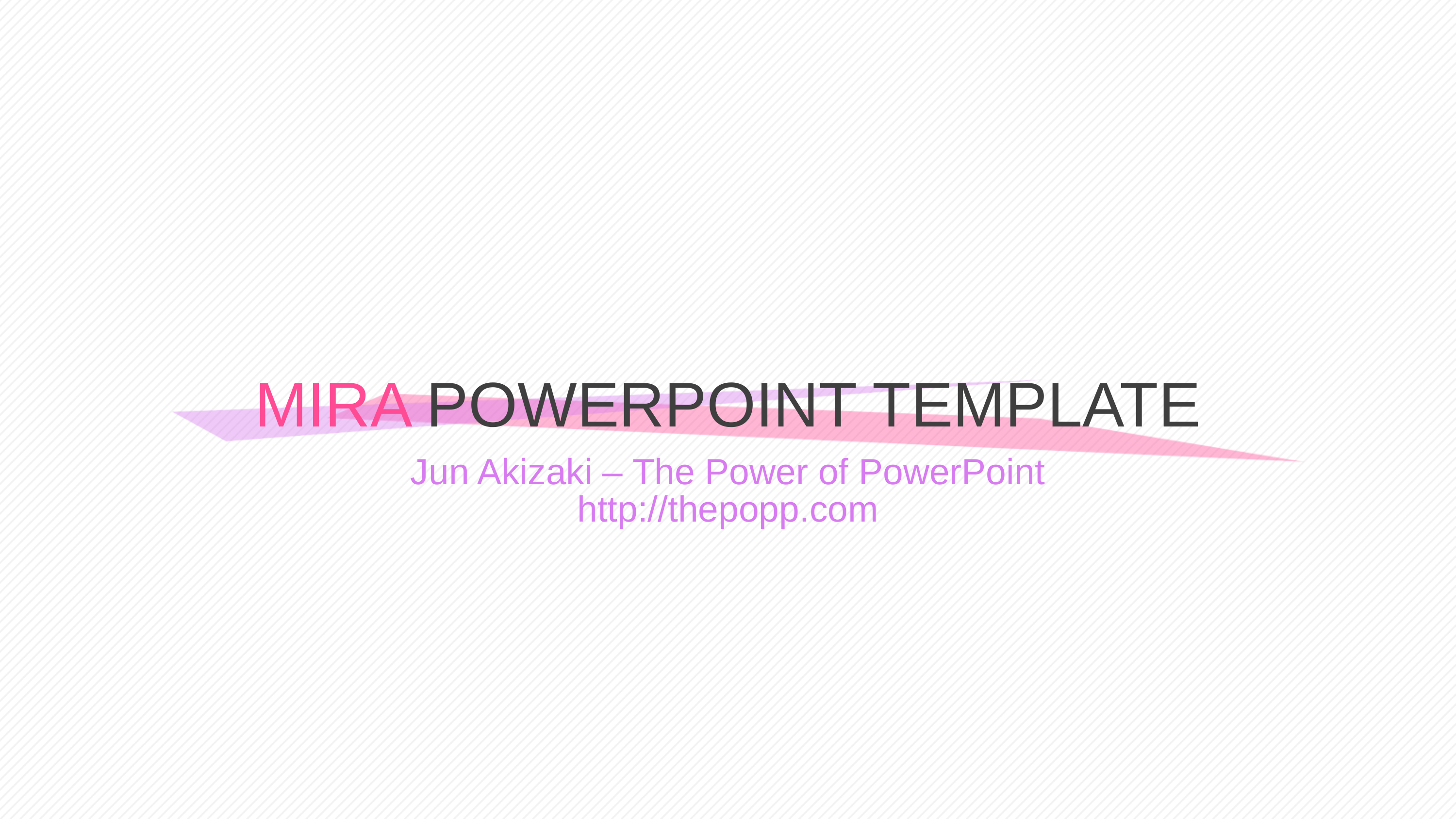

# MIRA POWERPOINT TEMPLATE
Jun Akizaki – The Power of PowerPoint
http://thepopp.com